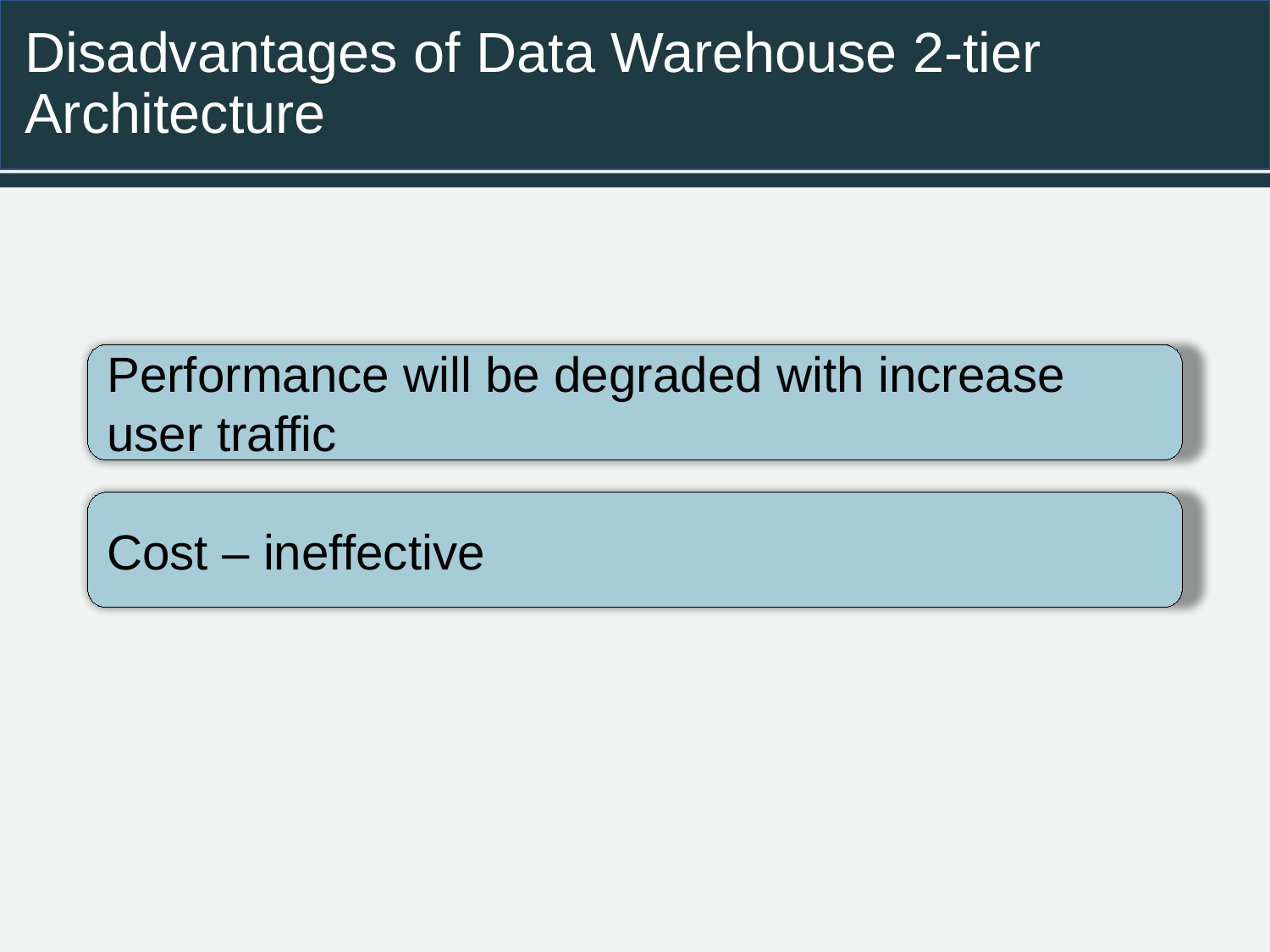

# Disadvantages of Data Warehouse 2-tier Architecture
Performance will be degraded with increase user traffic
Cost – ineffective